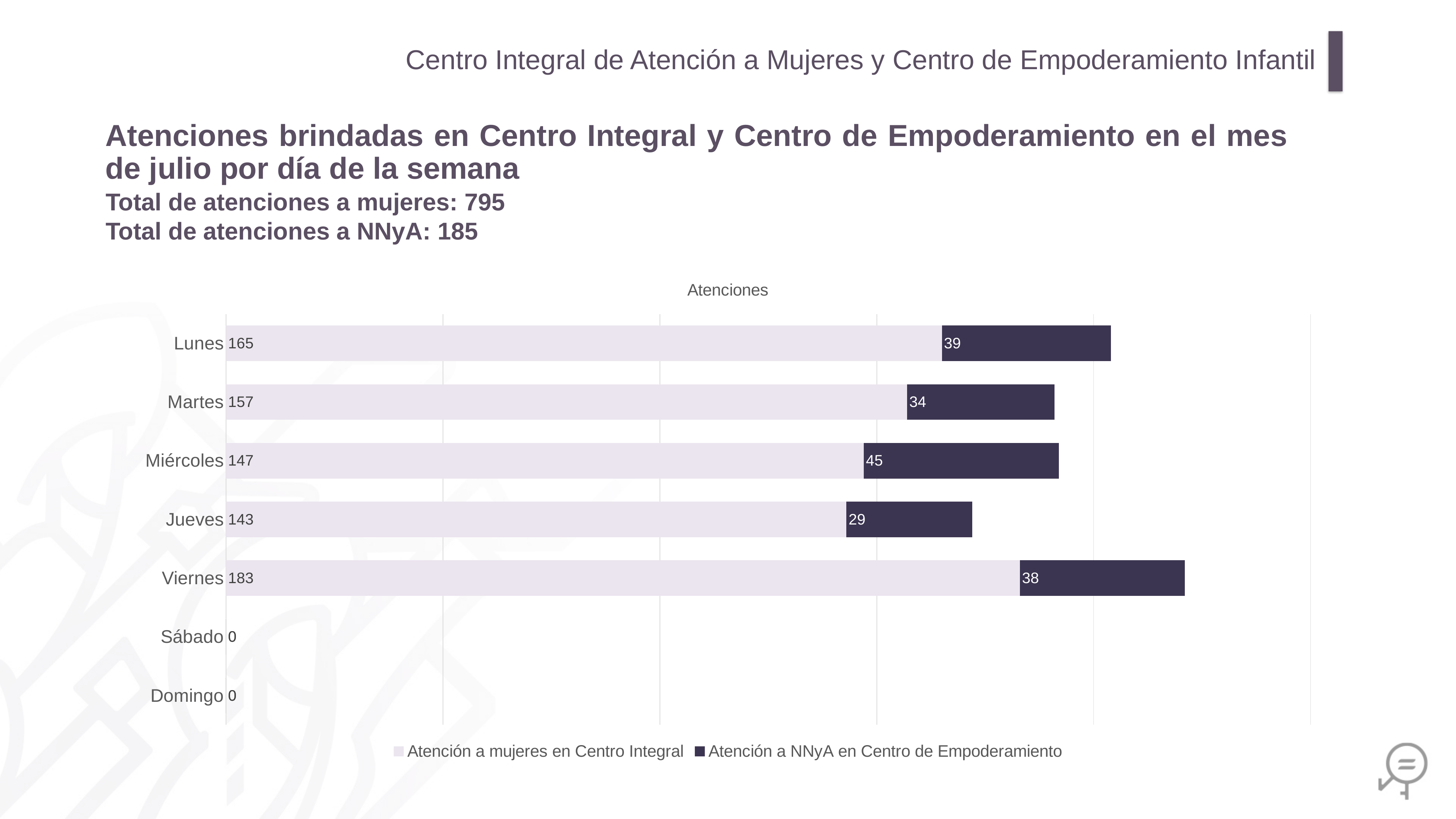

Centro Integral de Atención a Mujeres y Centro de Empoderamiento Infantil
Atenciones brindadas en Centro Integral y Centro de Empoderamiento en el mes de julio por día de la semana
Total de atenciones a mujeres: 795
Total de atenciones a NNyA: 185

### Chart: Atenciones

| Category | Atención a mujeres en Centro Integral | Atención a NNyA en Centro de Empoderamiento |
|---|---|---|
| Domingo | 0.0 | 0.0 |
| Sábado | 0.0 | 0.0 |
| Viernes | 183.0 | 38.0 |
| Jueves | 143.0 | 29.0 |
| Miércoles | 147.0 | 45.0 |
| Martes | 157.0 | 34.0 |
| Lunes | 165.0 | 39.0 |